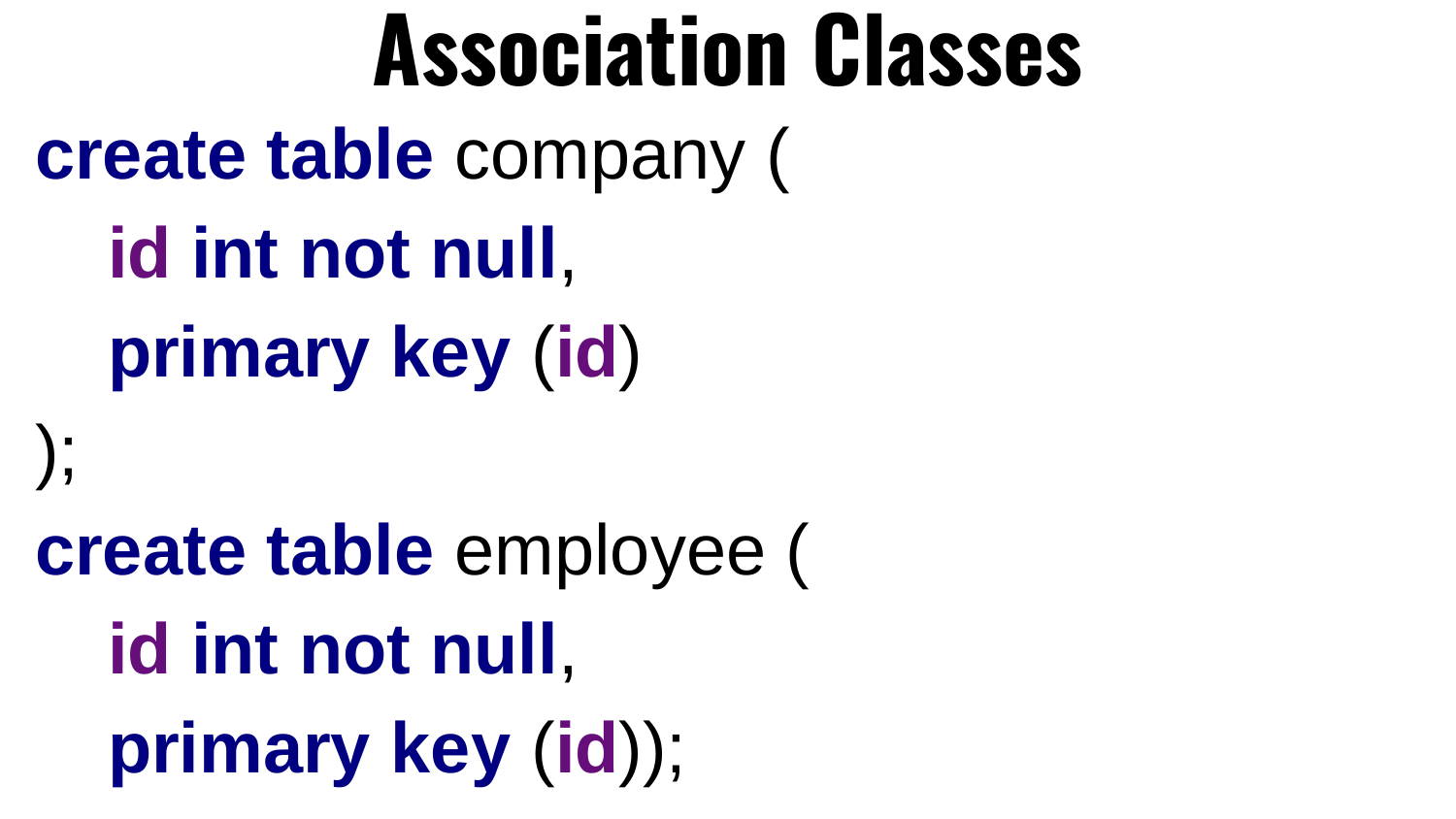

# Association Classes
create table company (
id int not null,
primary key (id)
);
create table employee (
id int not null,
primary key (id));